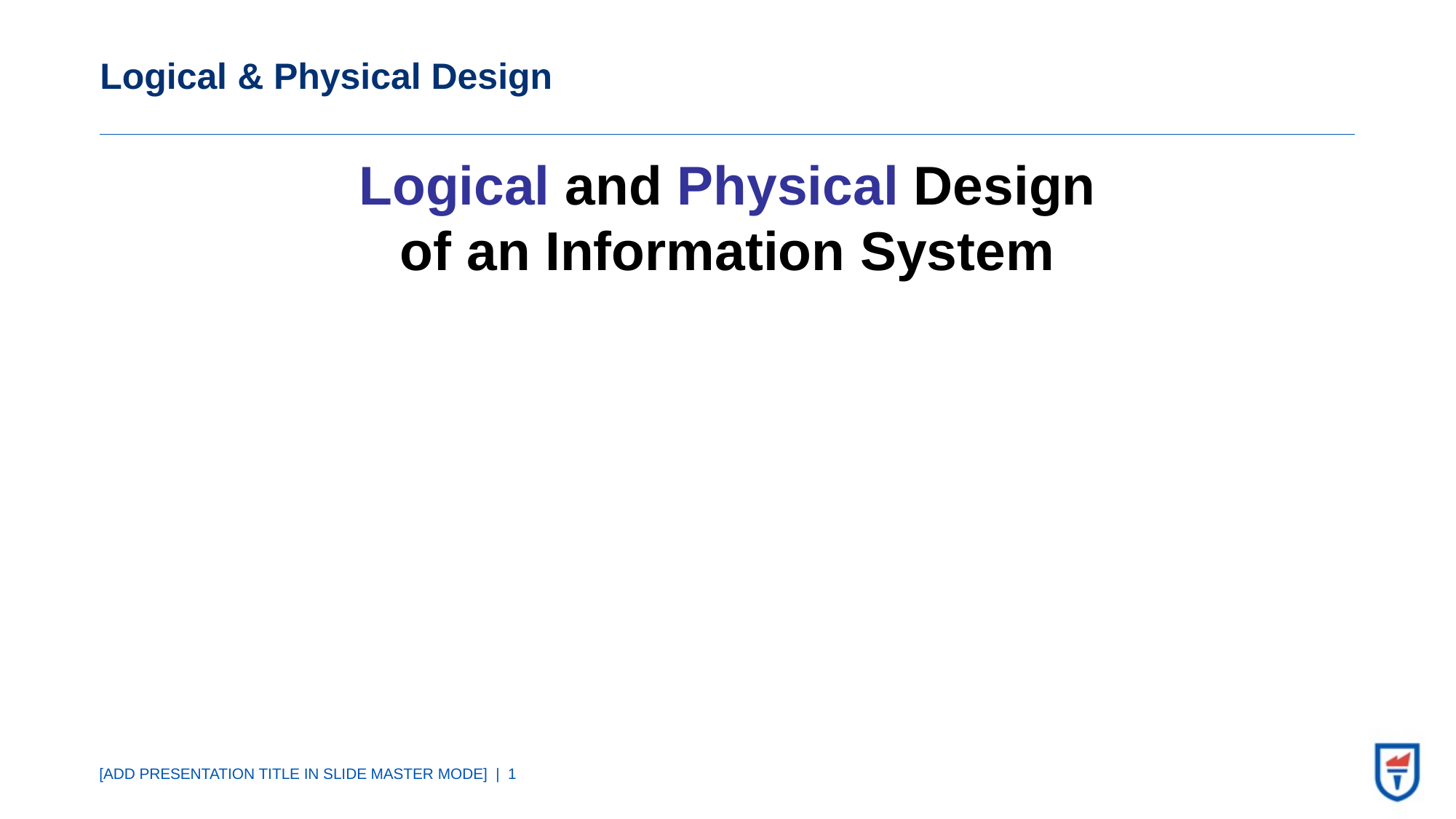

# Logical & Physical Design
Logical and Physical Design
of an Information System